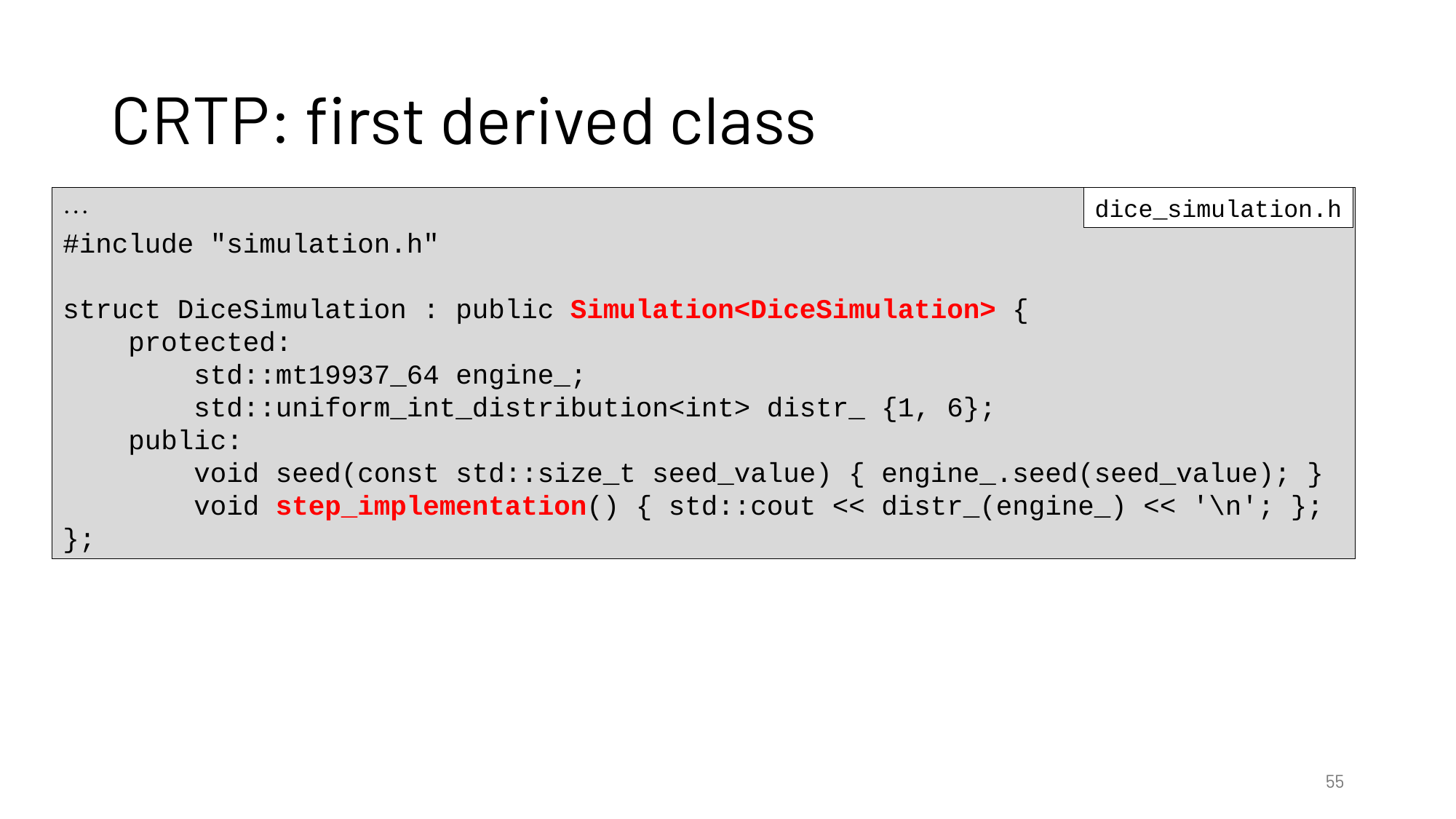

# CRTP: first derived class
…
#include "simulation.h"

struct DiceSimulation : public Simulation<DiceSimulation> {
    protected:
        std::mt19937_64 engine_;
        std::uniform_int_distribution<int> distr_ {1, 6};
    public:
        void seed(const std::size_t seed_value) { engine_.seed(seed_value); }
        void step_implementation() { std::cout << distr_(engine_) << '\n'; };
};
dice_simulation.h
55